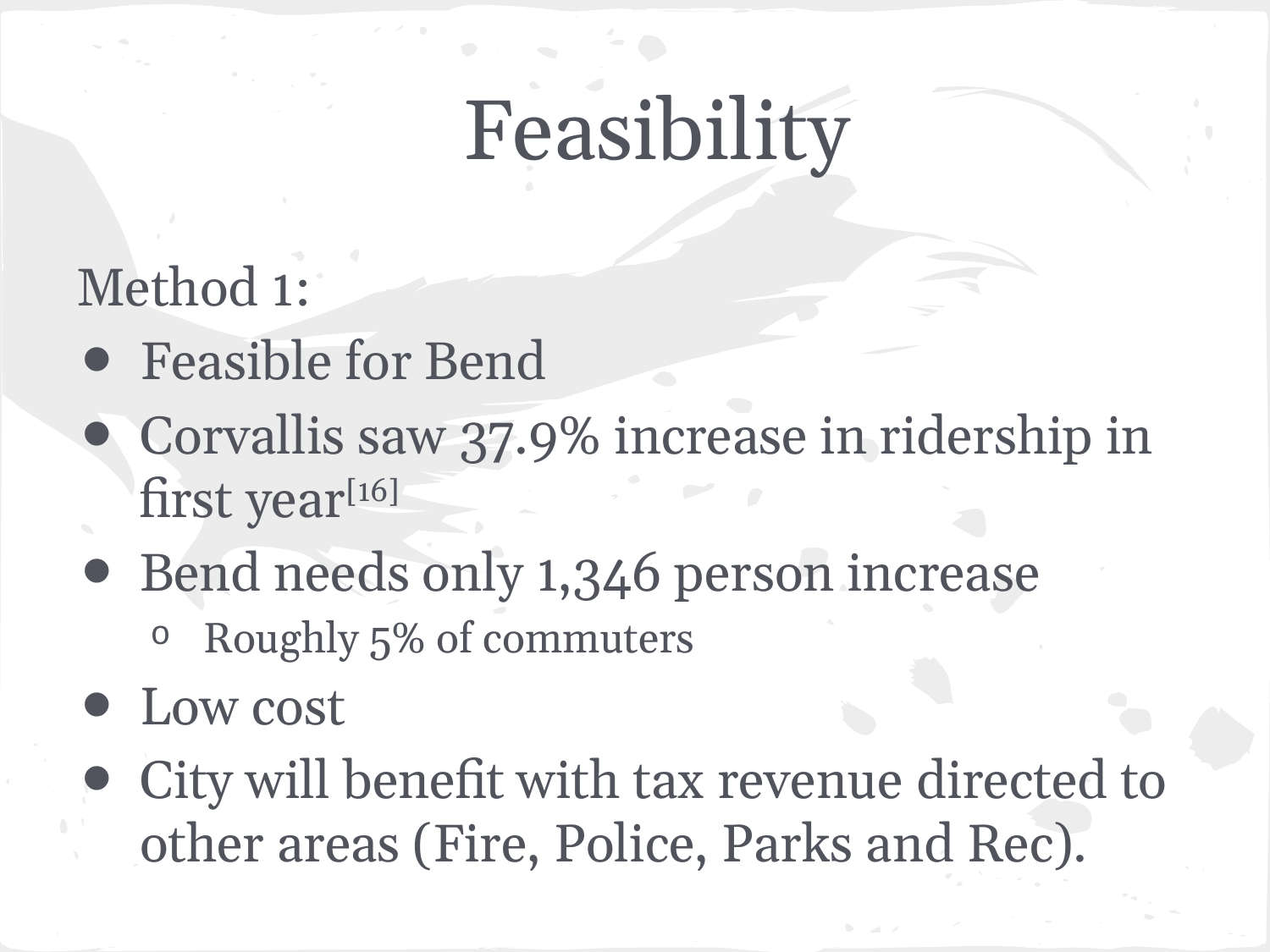

# Feasibility
Method 1:
Feasible for Bend
Corvallis saw 37.9% increase in ridership in first year[16]
Bend needs only 1,346 person increase
Roughly 5% of commuters
Low cost
City will benefit with tax revenue directed to other areas (Fire, Police, Parks and Rec).